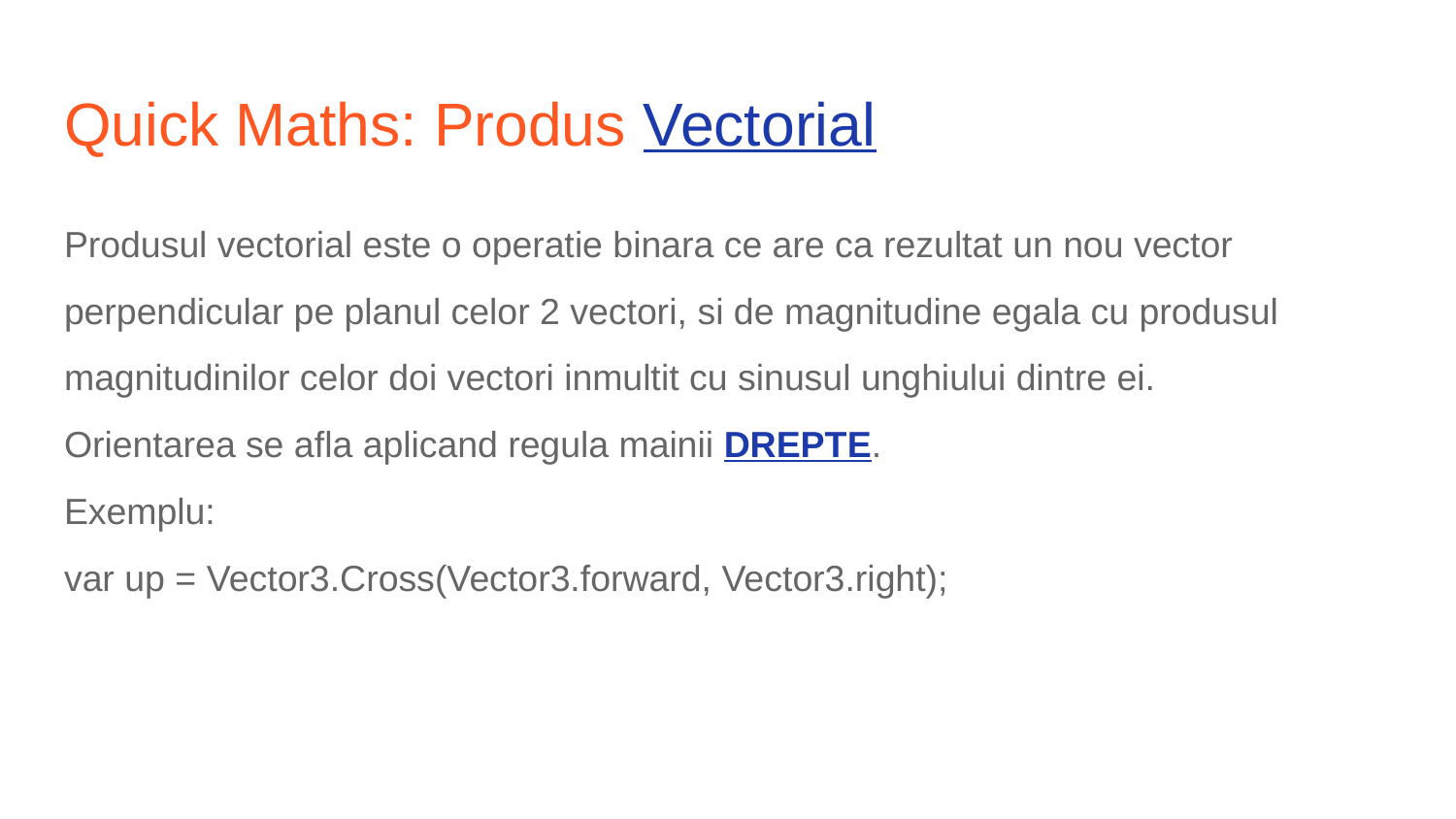

# Quick Maths: Produs Vectorial
Produsul vectorial este o operatie binara ce are ca rezultat un nou vector perpendicular pe planul celor 2 vectori, si de magnitudine egala cu produsul magnitudinilor celor doi vectori inmultit cu sinusul unghiului dintre ei.
Orientarea se afla aplicand regula mainii DREPTE.
Exemplu:
var up = Vector3.Cross(Vector3.forward, Vector3.right);